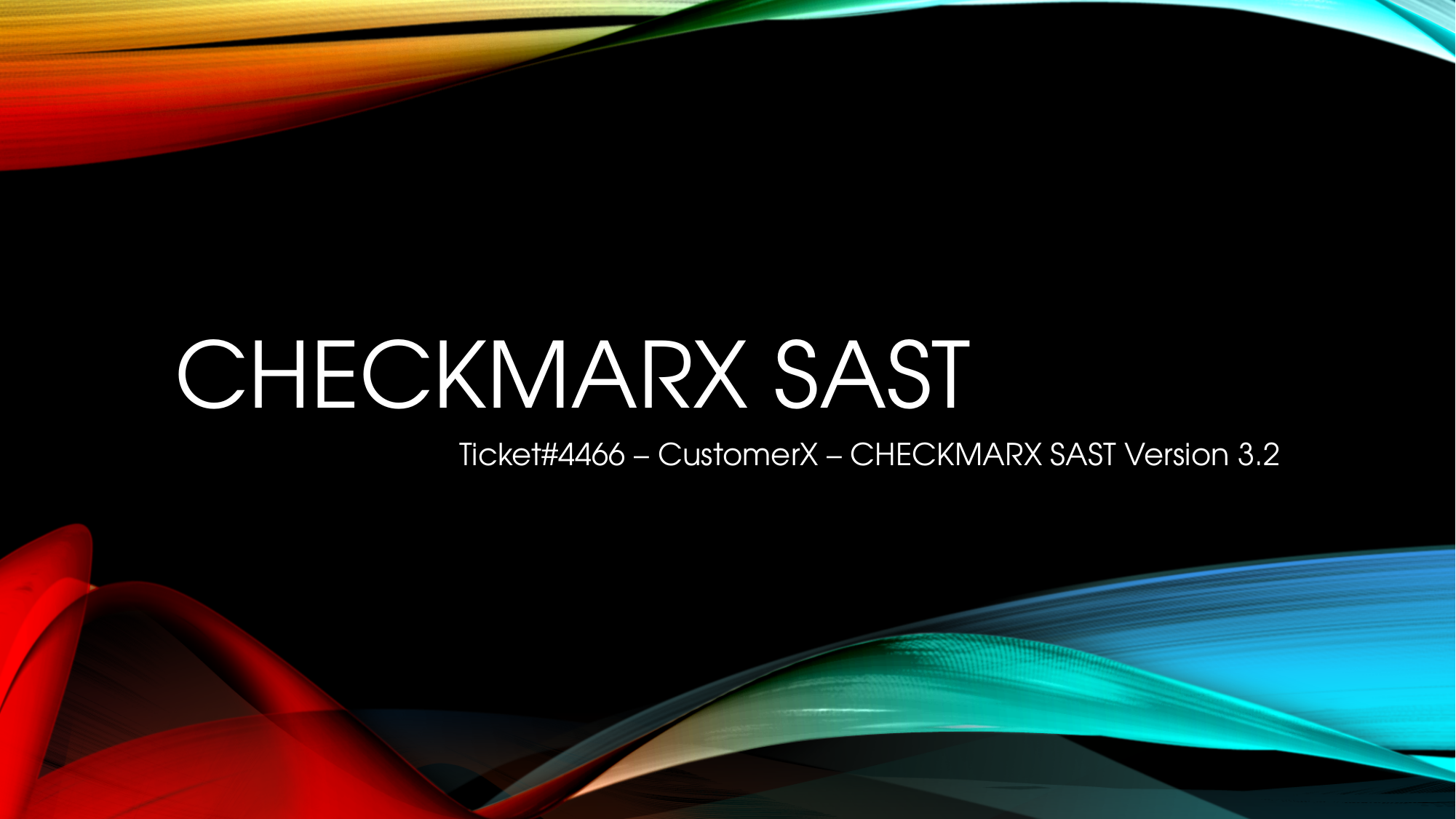

# CheckMarx SAST
Ticket#4466 – CustomerX – CHECKMARX SAST Version 3.2